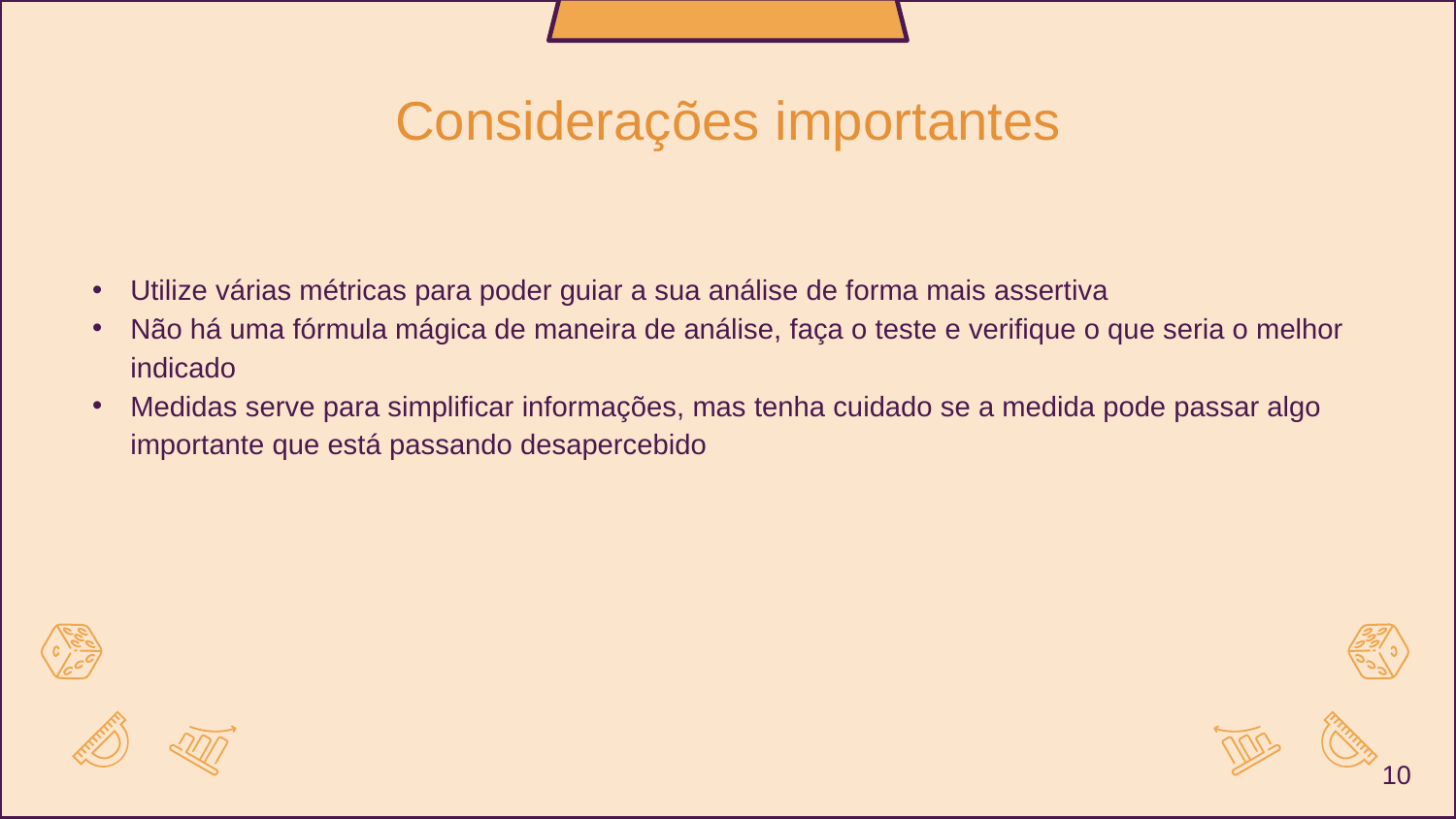

# Considerações importantes
Utilize várias métricas para poder guiar a sua análise de forma mais assertiva
Não há uma fórmula mágica de maneira de análise, faça o teste e verifique o que seria o melhor indicado
Medidas serve para simplificar informações, mas tenha cuidado se a medida pode passar algo importante que está passando desapercebido

10